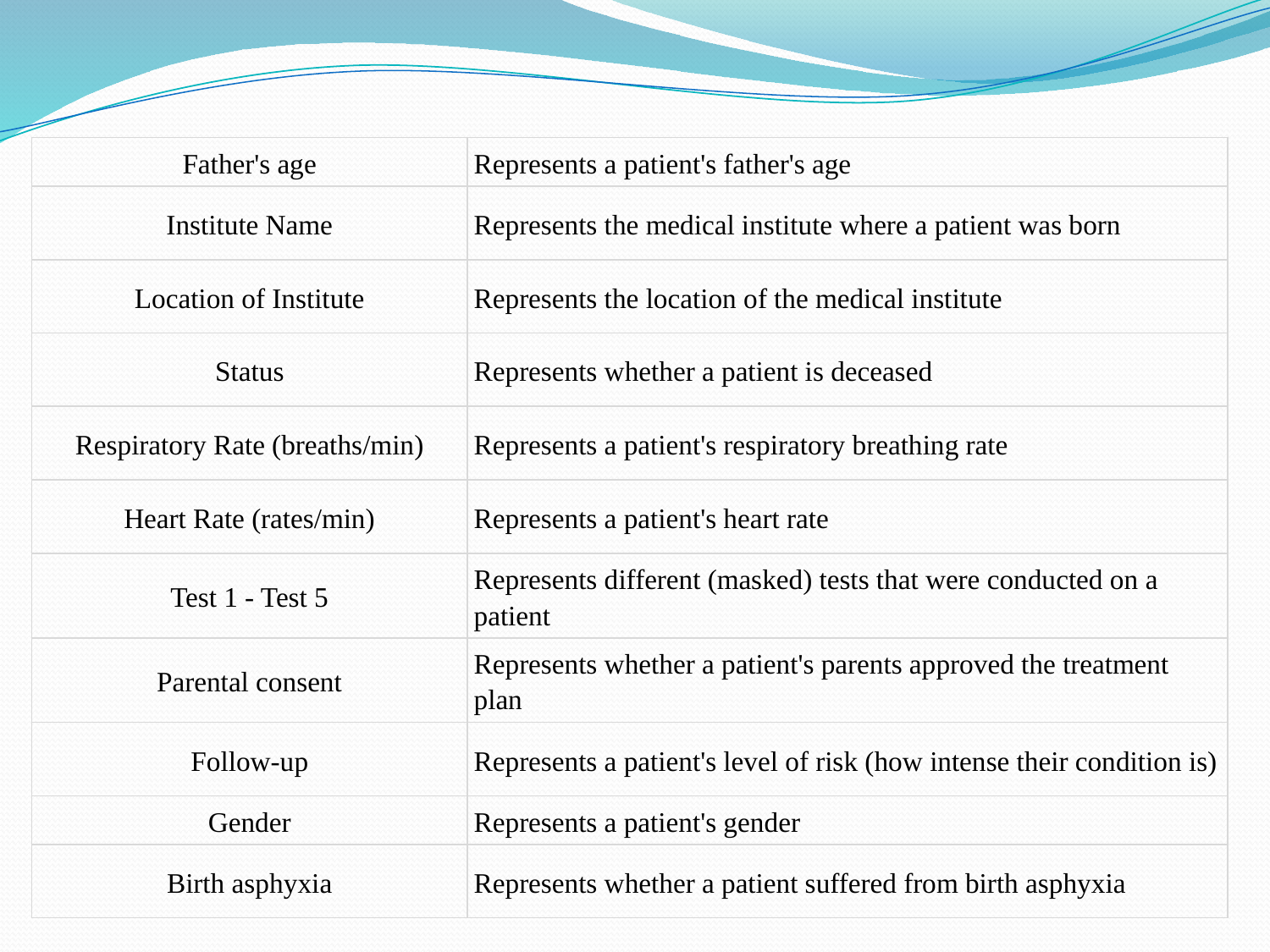

| Father's age | Represents a patient's father's age |
| --- | --- |
| Institute Name | Represents the medical institute where a patient was born |
| Location of Institute | Represents the location of the medical institute |
| Status | Represents whether a patient is deceased |
| Respiratory Rate (breaths/min) | Represents a patient's respiratory breathing rate |
| Heart Rate (rates/min) | Represents a patient's heart rate |
| Test 1 - Test 5 | Represents different (masked) tests that were conducted on a patient |
| Parental consent | Represents whether a patient's parents approved the treatment plan |
| Follow-up | Represents a patient's level of risk (how intense their condition is) |
| Gender | Represents a patient's gender |
| Birth asphyxia | Represents whether a patient suffered from birth asphyxia |